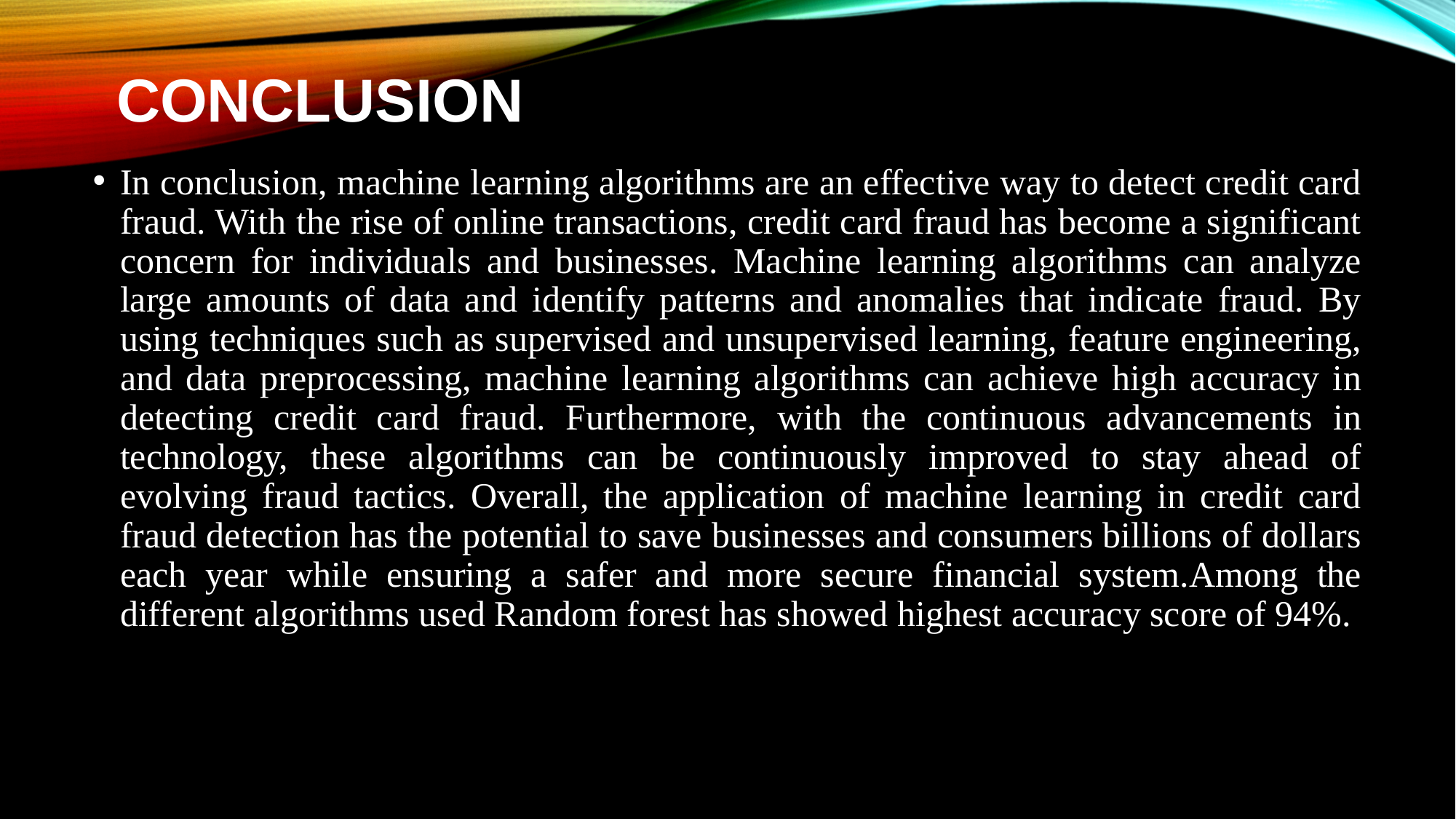

# Conclusion
In conclusion, machine learning algorithms are an effective way to detect credit card fraud. With the rise of online transactions, credit card fraud has become a significant concern for individuals and businesses. Machine learning algorithms can analyze large amounts of data and identify patterns and anomalies that indicate fraud. By using techniques such as supervised and unsupervised learning, feature engineering, and data preprocessing, machine learning algorithms can achieve high accuracy in detecting credit card fraud. Furthermore, with the continuous advancements in technology, these algorithms can be continuously improved to stay ahead of evolving fraud tactics. Overall, the application of machine learning in credit card fraud detection has the potential to save businesses and consumers billions of dollars each year while ensuring a safer and more secure financial system.Among the different algorithms used Random forest has showed highest accuracy score of 94%.